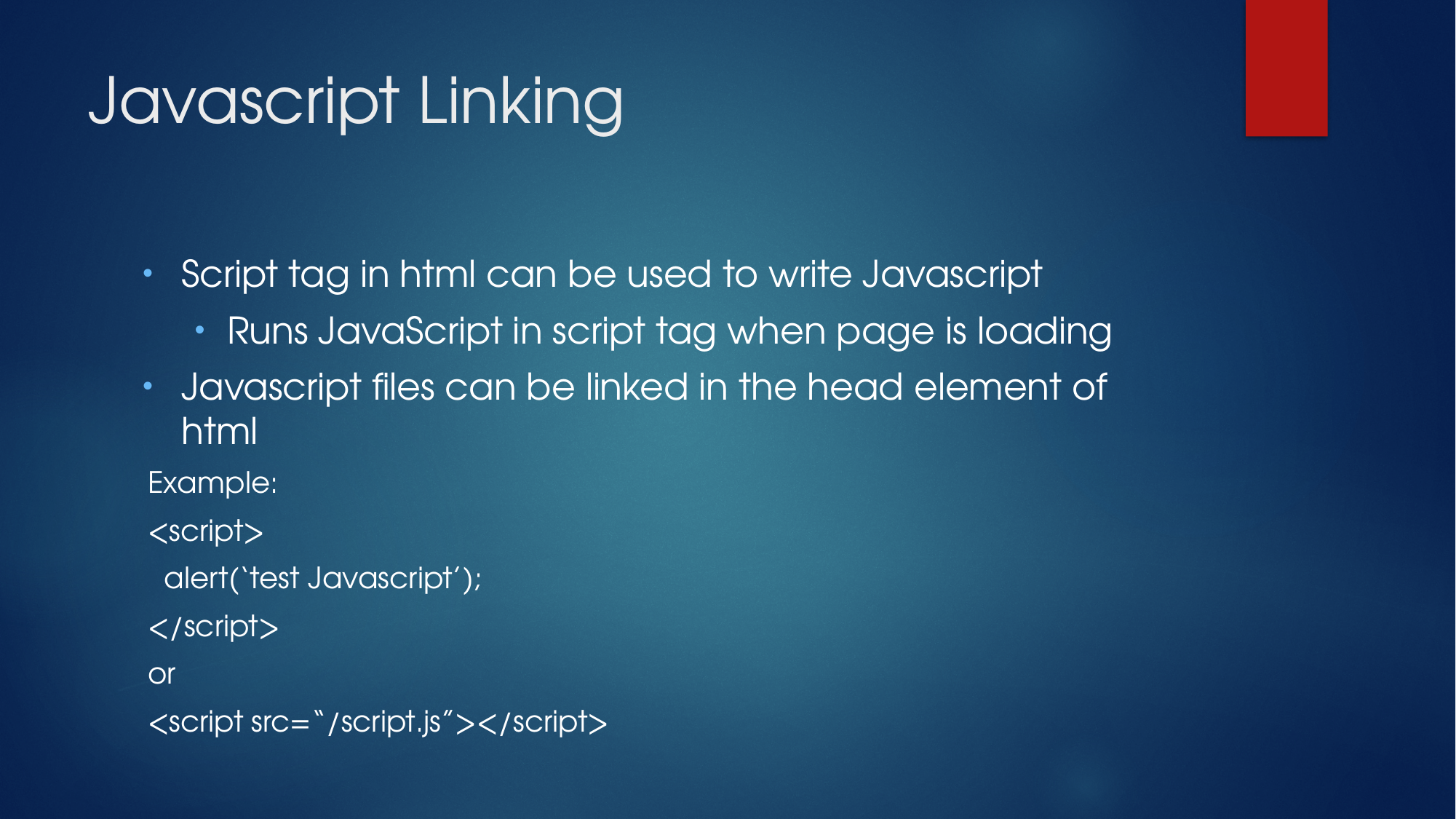

# Javascript Linking
Script tag in html can be used to write Javascript
Runs JavaScript in script tag when page is loading
Javascript files can be linked in the head element of html
Example:
<script>
  alert(‘test Javascript’);
</script>
or
<script src=“/script.js”></script>